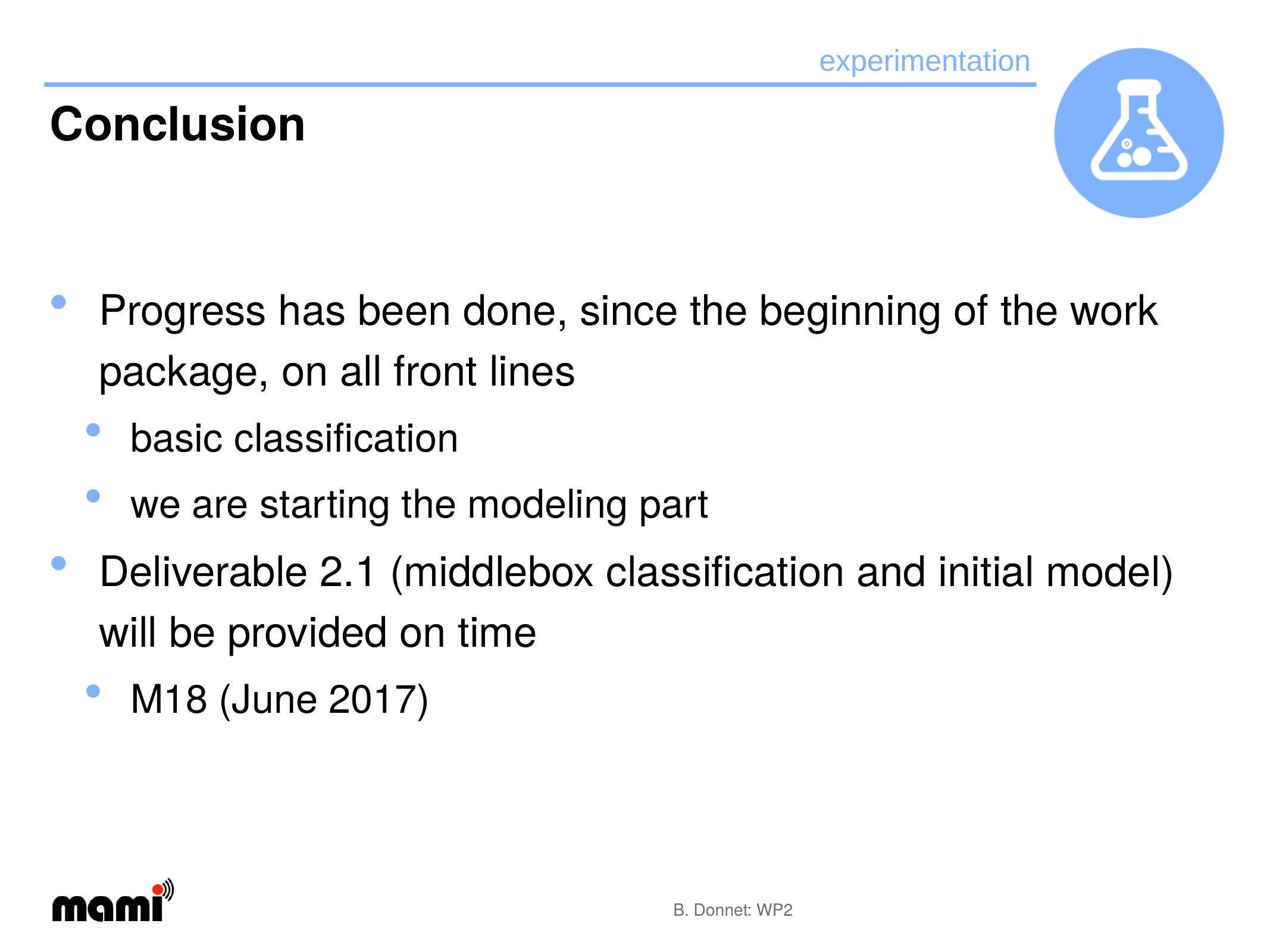

# Conclusion
Progress has been done, since the beginning of the work package, on all front lines
basic classification
we are starting the modeling part
Deliverable 2.1 (middlebox classification and initial model) will be provided on time
M18 (June 2017)
20